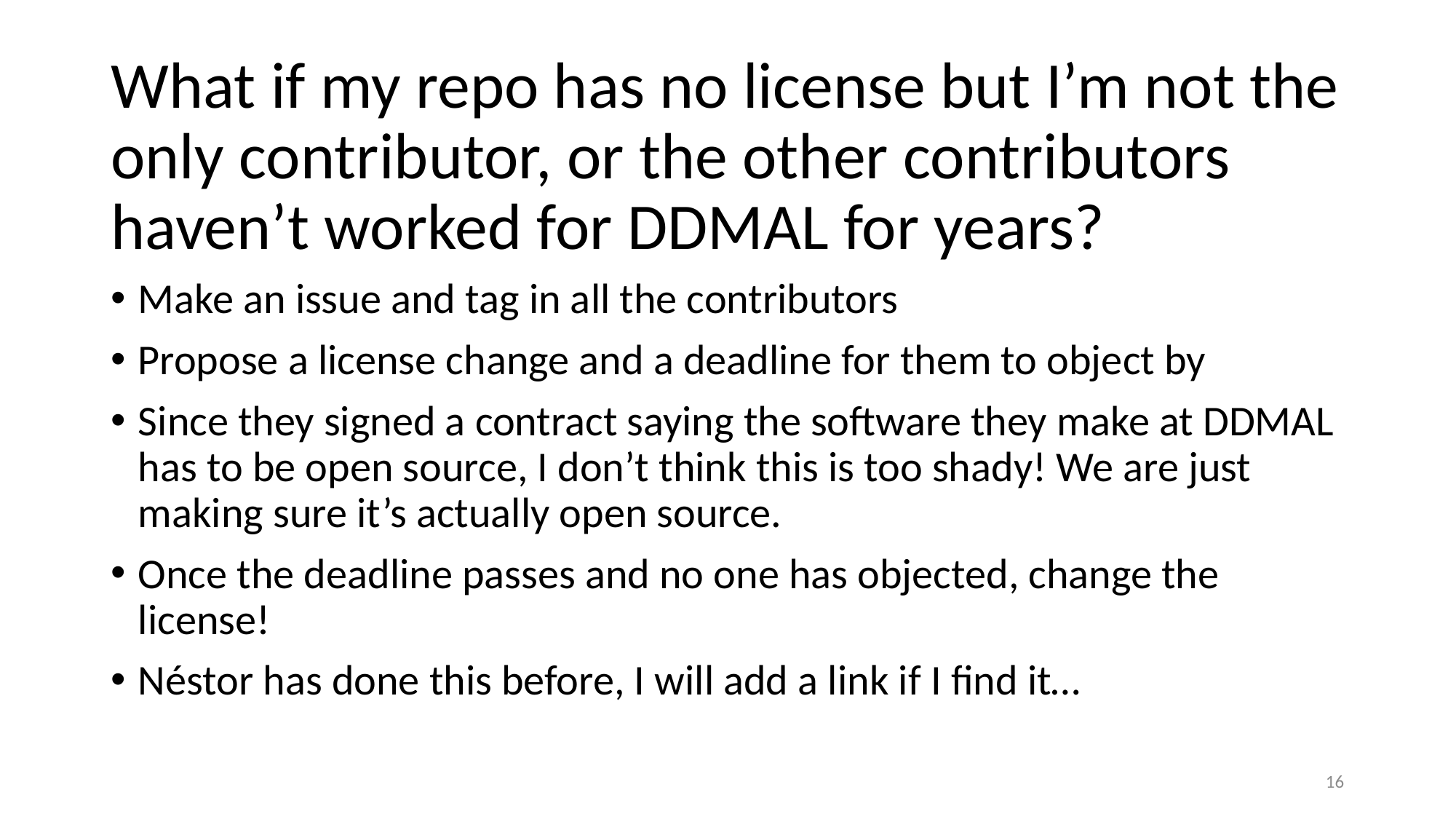

# What if my repo has no license but I’m not the only contributor, or the other contributors haven’t worked for DDMAL for years?
Make an issue and tag in all the contributors
Propose a license change and a deadline for them to object by
Since they signed a contract saying the software they make at DDMAL has to be open source, I don’t think this is too shady! We are just making sure it’s actually open source.
Once the deadline passes and no one has objected, change the license!
Néstor has done this before, I will add a link if I find it…
16